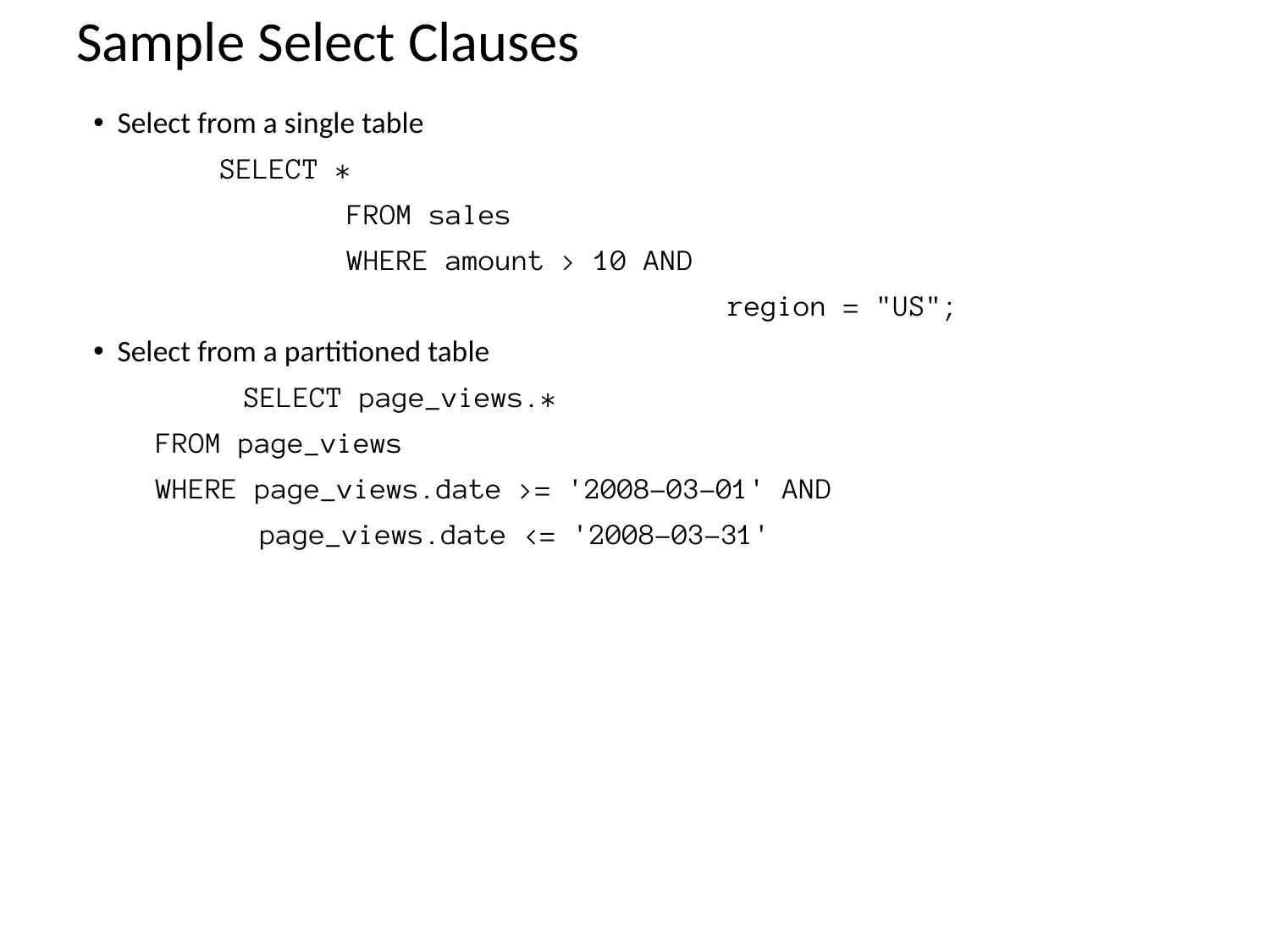

# Sample Select Clauses
Select from a single table
	SELECT *
		FROM sales
		WHERE amount > 10 AND
					region = "US";
Select from a partitioned table
	SELECT page_views.*
FROM page_views
WHERE page_views.date >= '2008-03-01' AND
page_views.date <= '2008-03-31'